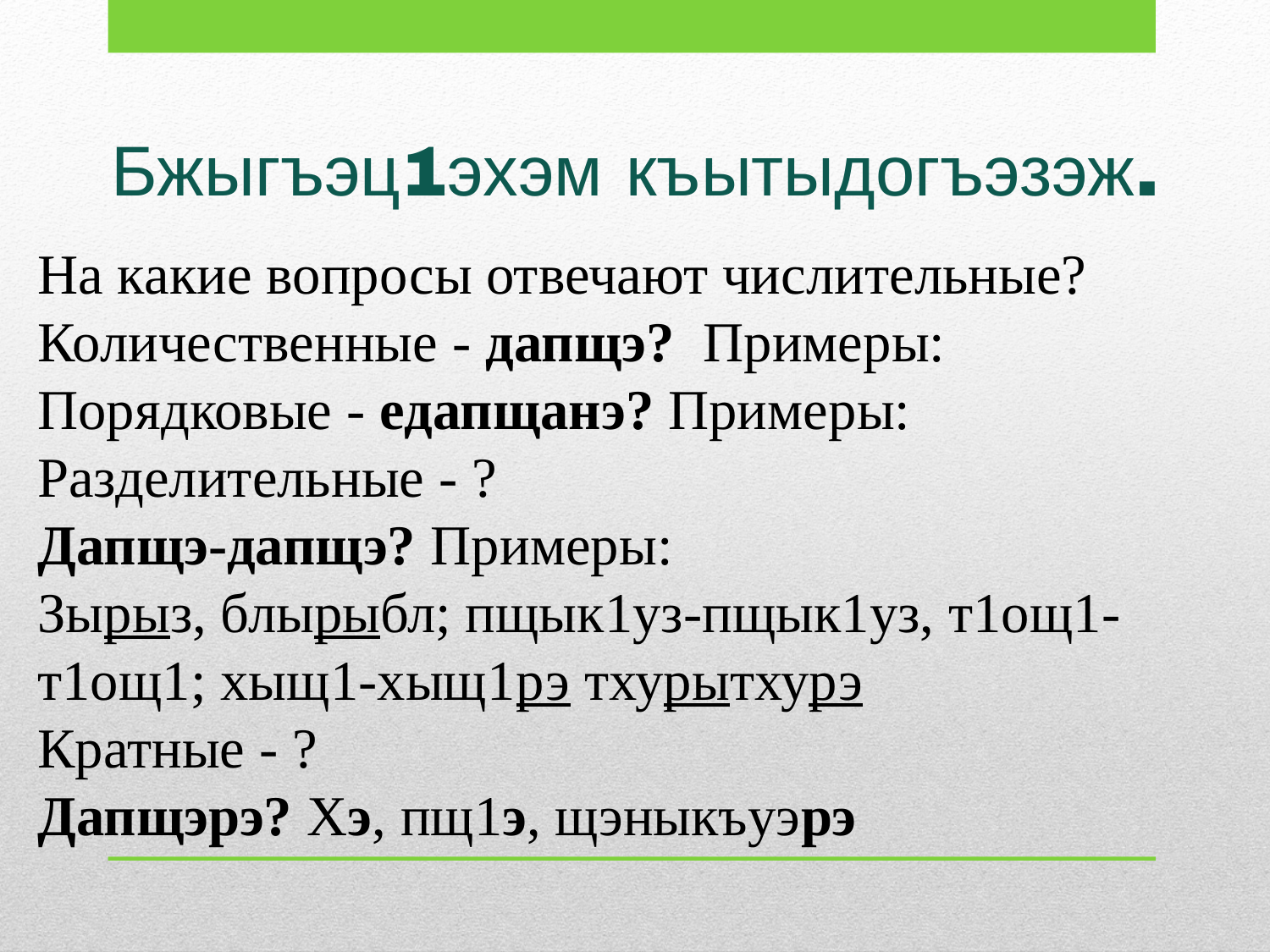

# Бжыгъэц1эхэм къытыдогъэзэж.
На какие вопросы отвечают числительные?
Количественные - дапщэ?  Примеры:
Порядковые - едапщанэ? Примеры:
Разделительные - ?
Дапщэ-дапщэ? Примеры:
Зырыз, блырыбл; пщык1уз-пщык1уз, т1ощ1-т1ощ1; хыщ1-хыщ1рэ тхурытхурэ
Кратные - ?
Дапщэрэ? Хэ, пщ1э, щэныкъуэрэ